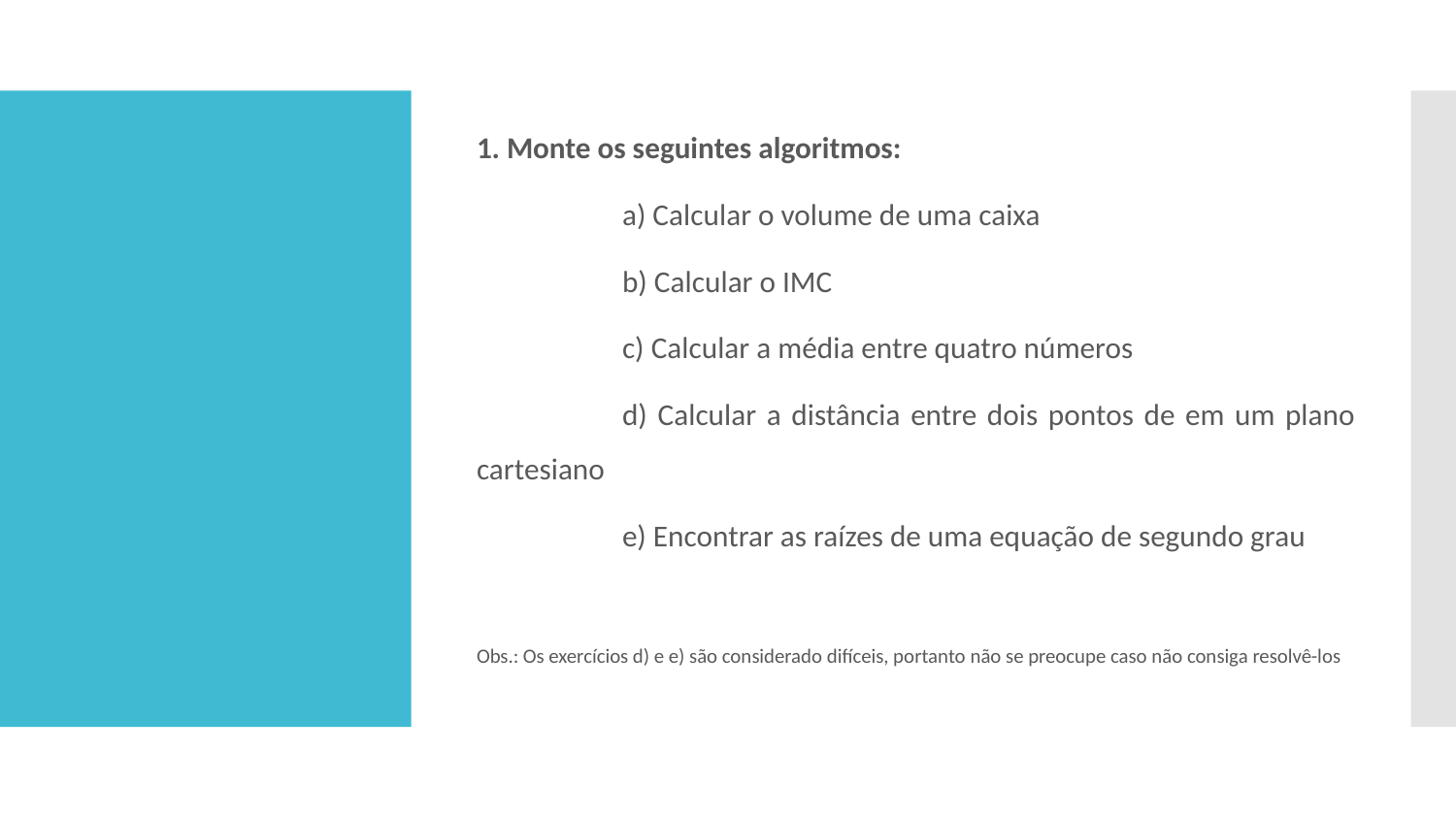

1. Monte os seguintes algoritmos:
	a) Calcular o volume de uma caixa
	b) Calcular o IMC
	c) Calcular a média entre quatro números
	d) Calcular a distância entre dois pontos de em um plano cartesiano
	e) Encontrar as raízes de uma equação de segundo grau

Obs.: Os exercícios d) e e) são considerado difíceis, portanto não se preocupe caso não consiga resolvê-los